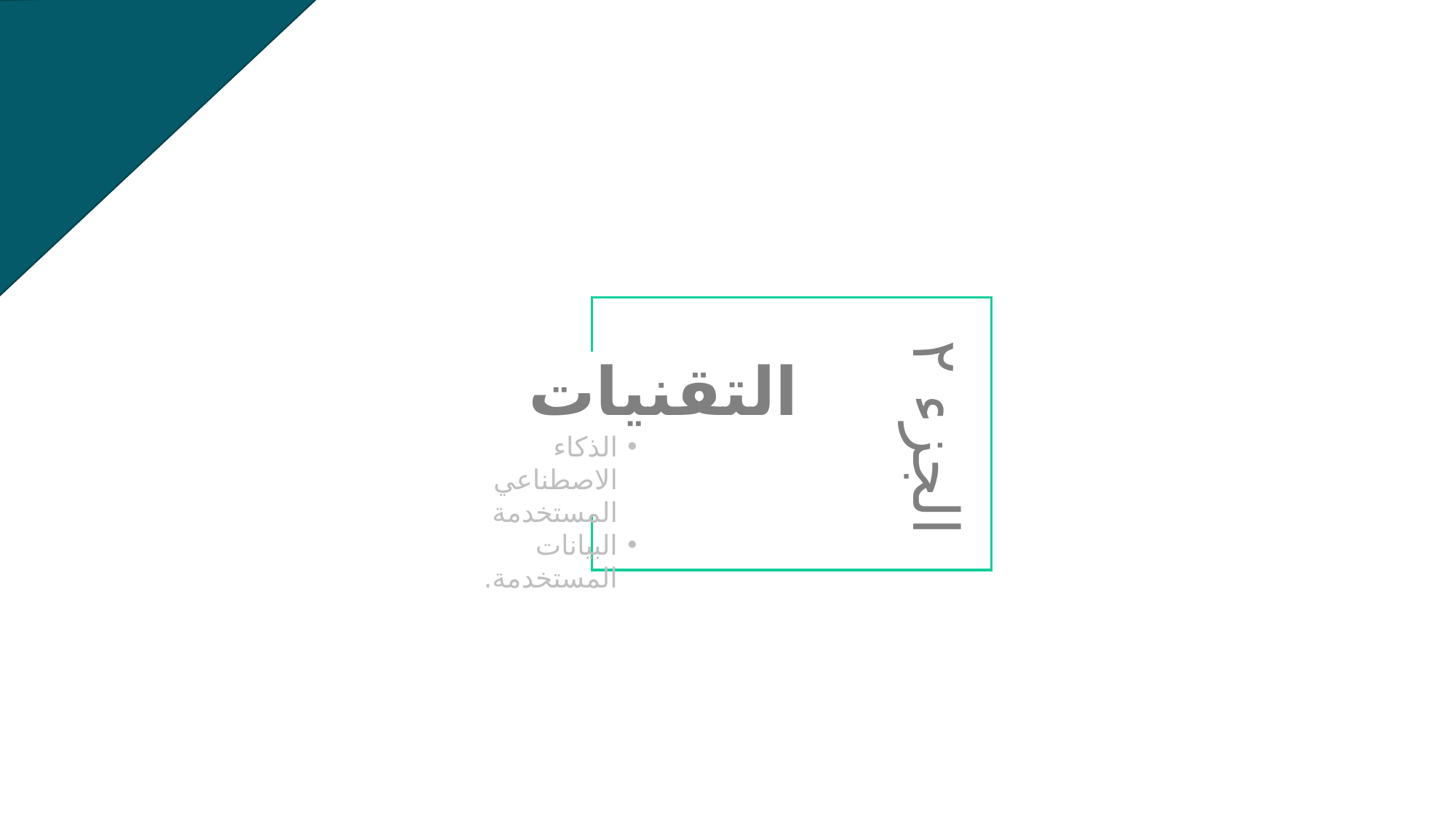

الجزء ٢
التقنيات
الذكاء الاصطناعي المستخدمة
البيانات المستخدمة.